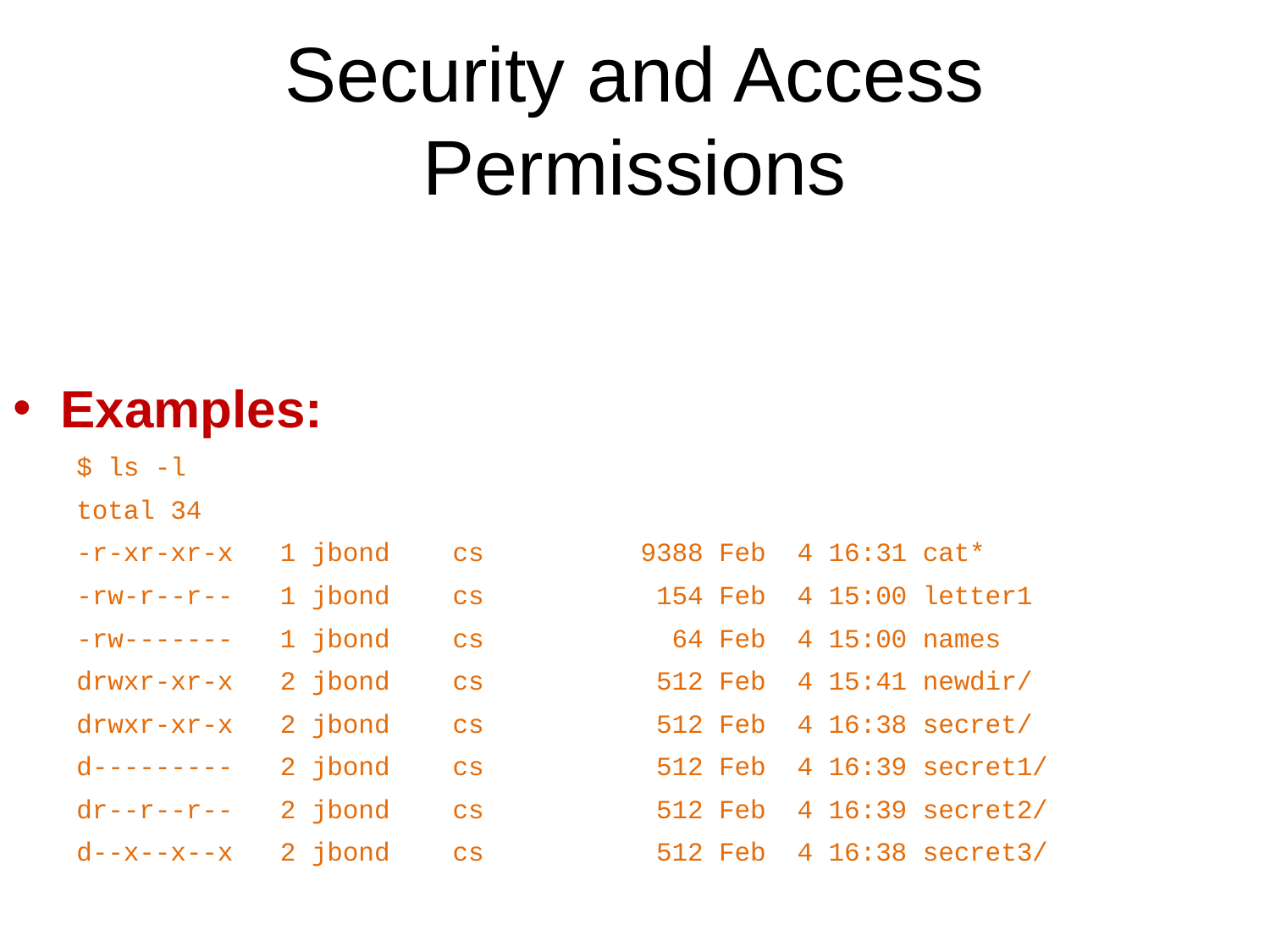

# Security and Access Permissions

Examples:
$ ls -l
total 34
-r-xr-xr-x   1 jbond    cs          9388 Feb  4 16:31 cat*
-rw-r--r--   1 jbond    cs           154 Feb  4 15:00 letter1
-rw-------   1 jbond    cs            64 Feb  4 15:00 names
drwxr-xr-x   2 jbond    cs           512 Feb  4 15:41 newdir/
drwxr-xr-x   2 jbond    cs           512 Feb  4 16:38 secret/
d---------   2 jbond    cs           512 Feb  4 16:39 secret1/
dr--r--r--   2 jbond    cs           512 Feb  4 16:39 secret2/
d--x--x--x   2 jbond    cs           512 Feb  4 16:38 secret3/